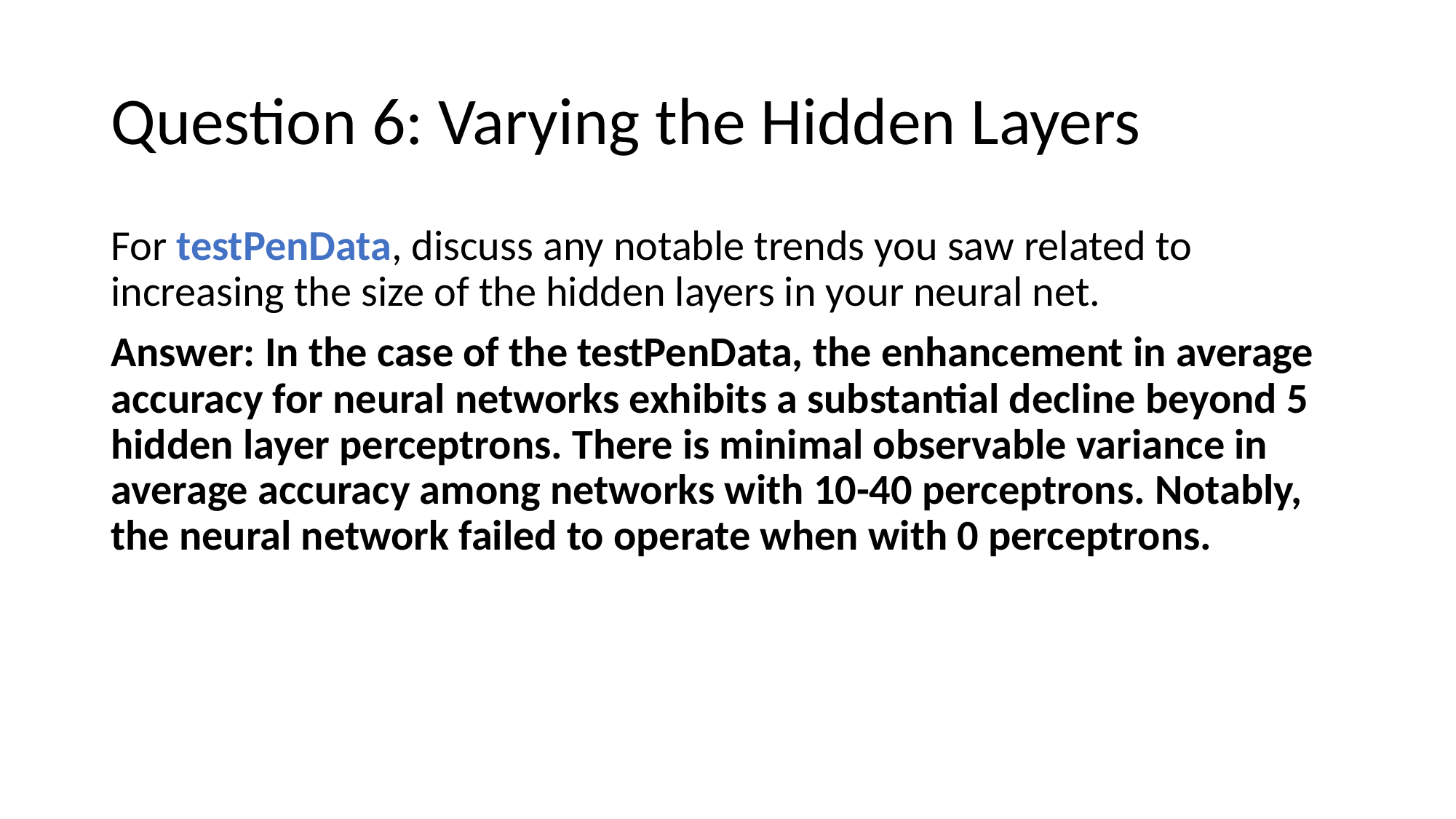

# Question 6: Varying the Hidden Layers
For testPenData, discuss any notable trends you saw related to increasing the size of the hidden layers in your neural net.
Answer: In the case of the testPenData, the enhancement in average accuracy for neural networks exhibits a substantial decline beyond 5 hidden layer perceptrons. There is minimal observable variance in average accuracy among networks with 10-40 perceptrons. Notably, the neural network failed to operate when with 0 perceptrons.